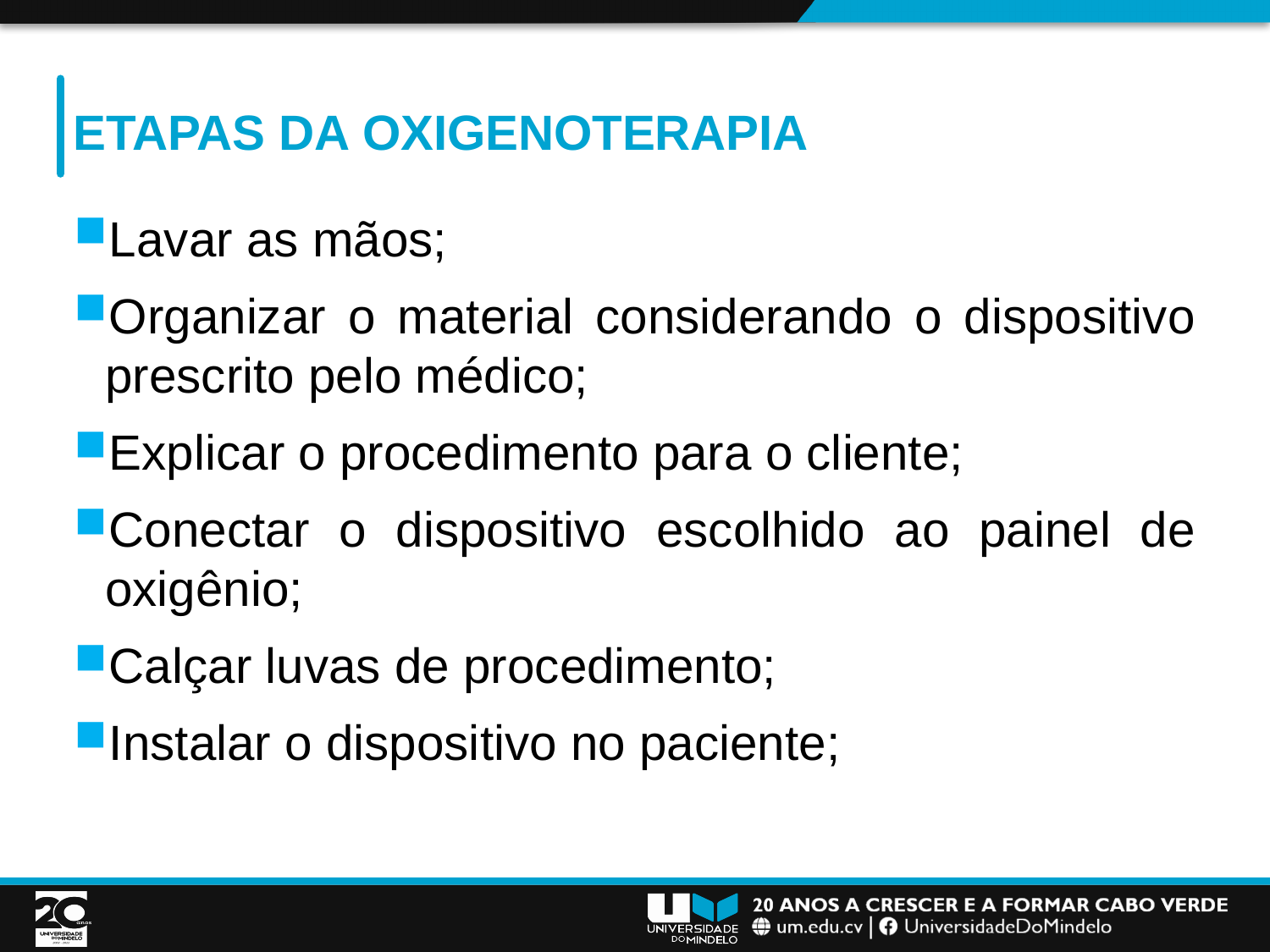

# Etapas da oxigenoterapia
Lavar as mãos;
Organizar o material considerando o dispositivo prescrito pelo médico;
Explicar o procedimento para o cliente;
Conectar o dispositivo escolhido ao painel de oxigênio;
Calçar luvas de procedimento;
Instalar o dispositivo no paciente;